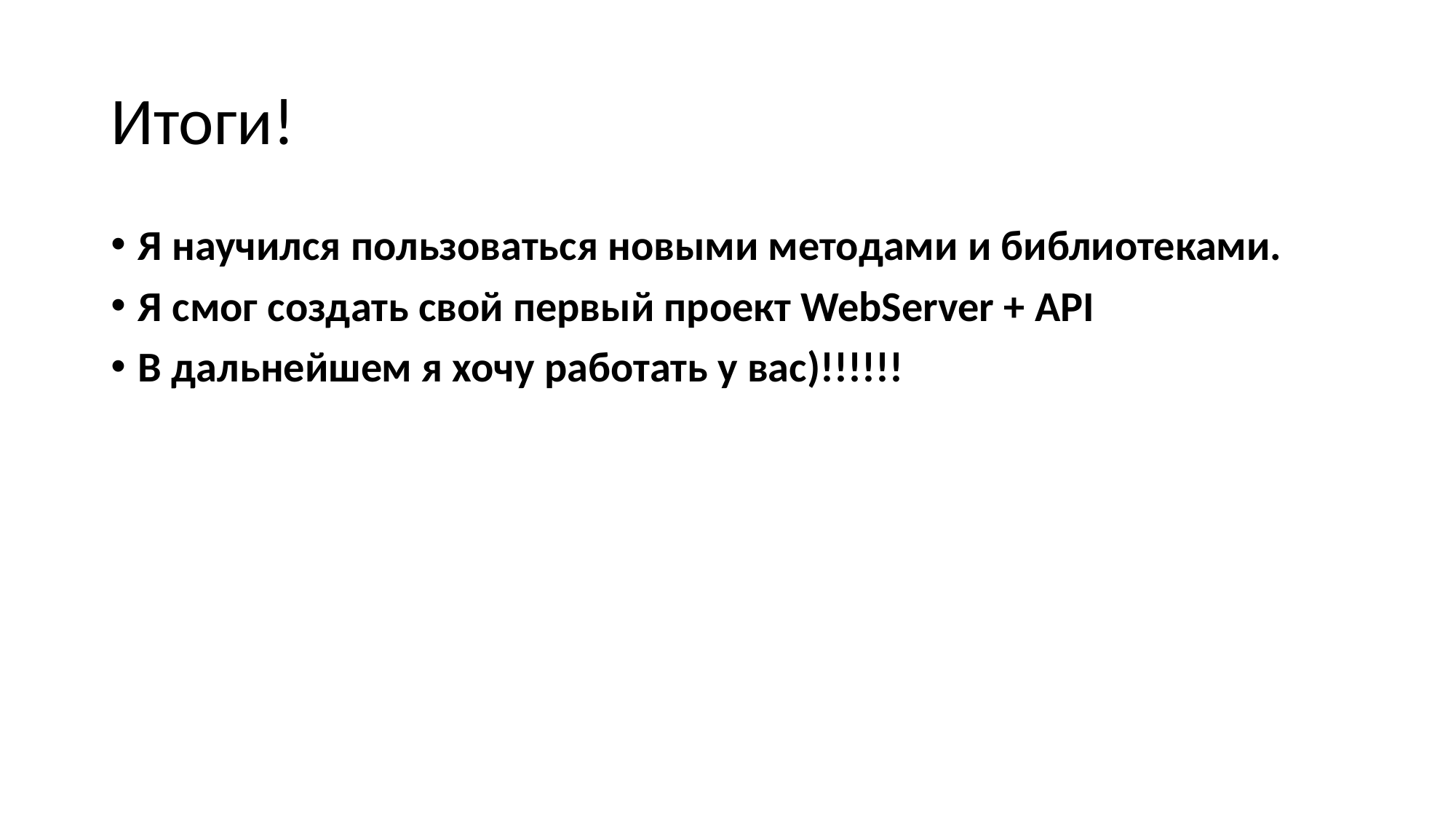

# Итоги!
Я научился пользоваться новыми методами и библиотеками.
Я смог создать свой первый проект WebServer + API
В дальнейшем я хочу работать у вас)!!!!!!